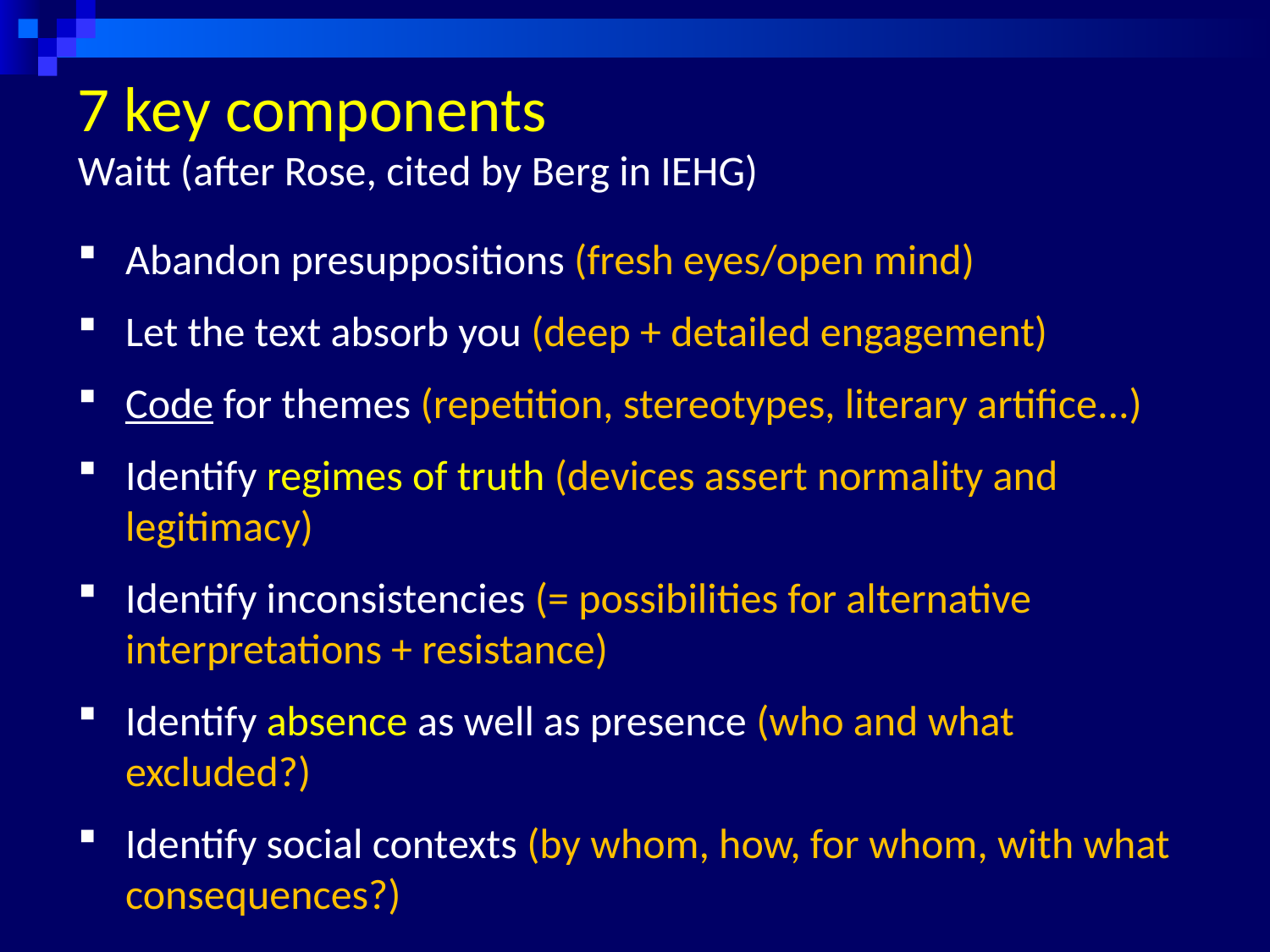

# 7 key components Waitt (after Rose, cited by Berg in IEHG)
Abandon presuppositions (fresh eyes/open mind)
Let the text absorb you (deep + detailed engagement)
Code for themes (repetition, stereotypes, literary artifice...)
Identify regimes of truth (devices assert normality and legitimacy)
Identify inconsistencies (= possibilities for alternative interpretations + resistance)
Identify absence as well as presence (who and what excluded?)
Identify social contexts (by whom, how, for whom, with what consequences?)